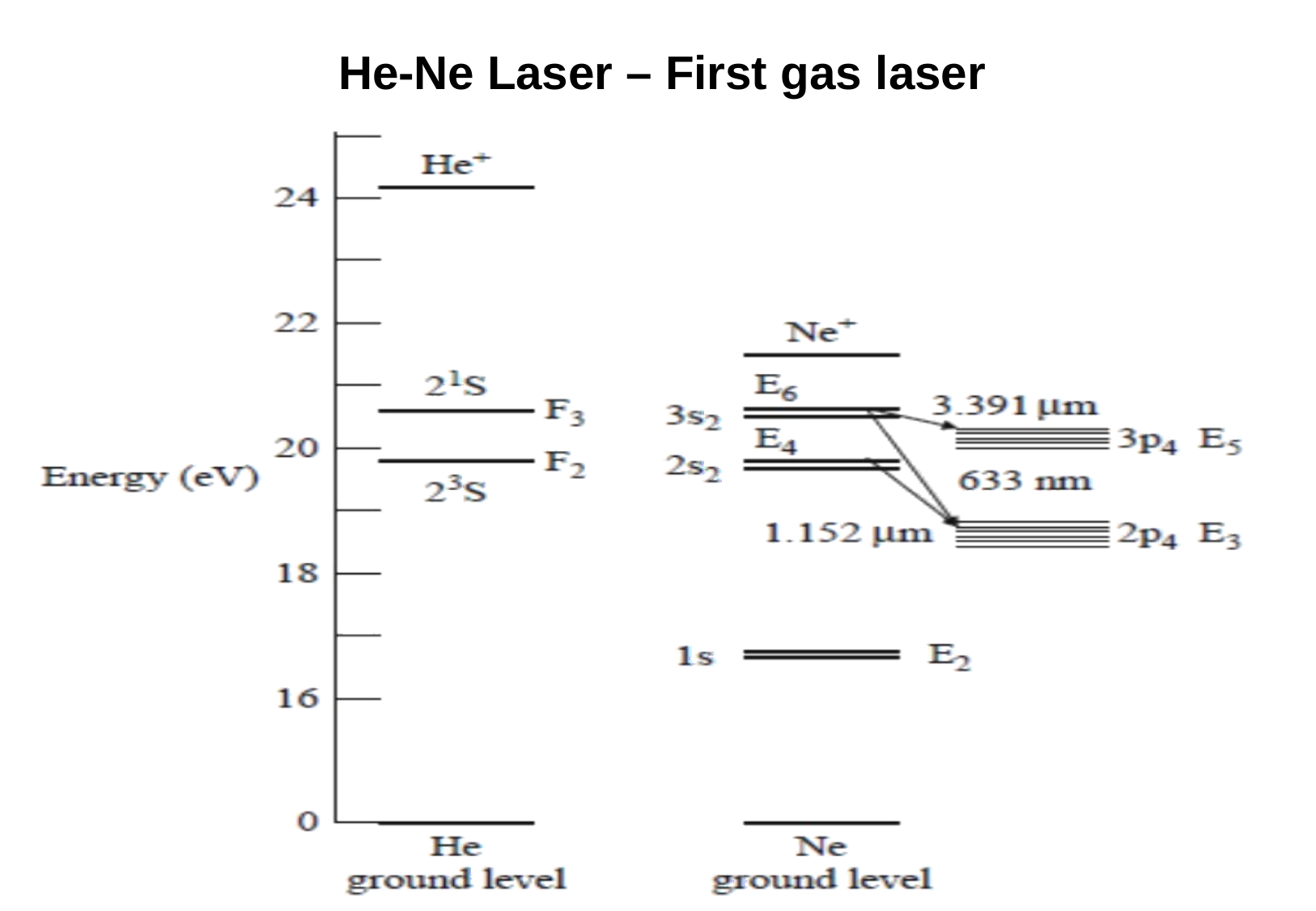

# He-Ne Laser – First gas laser